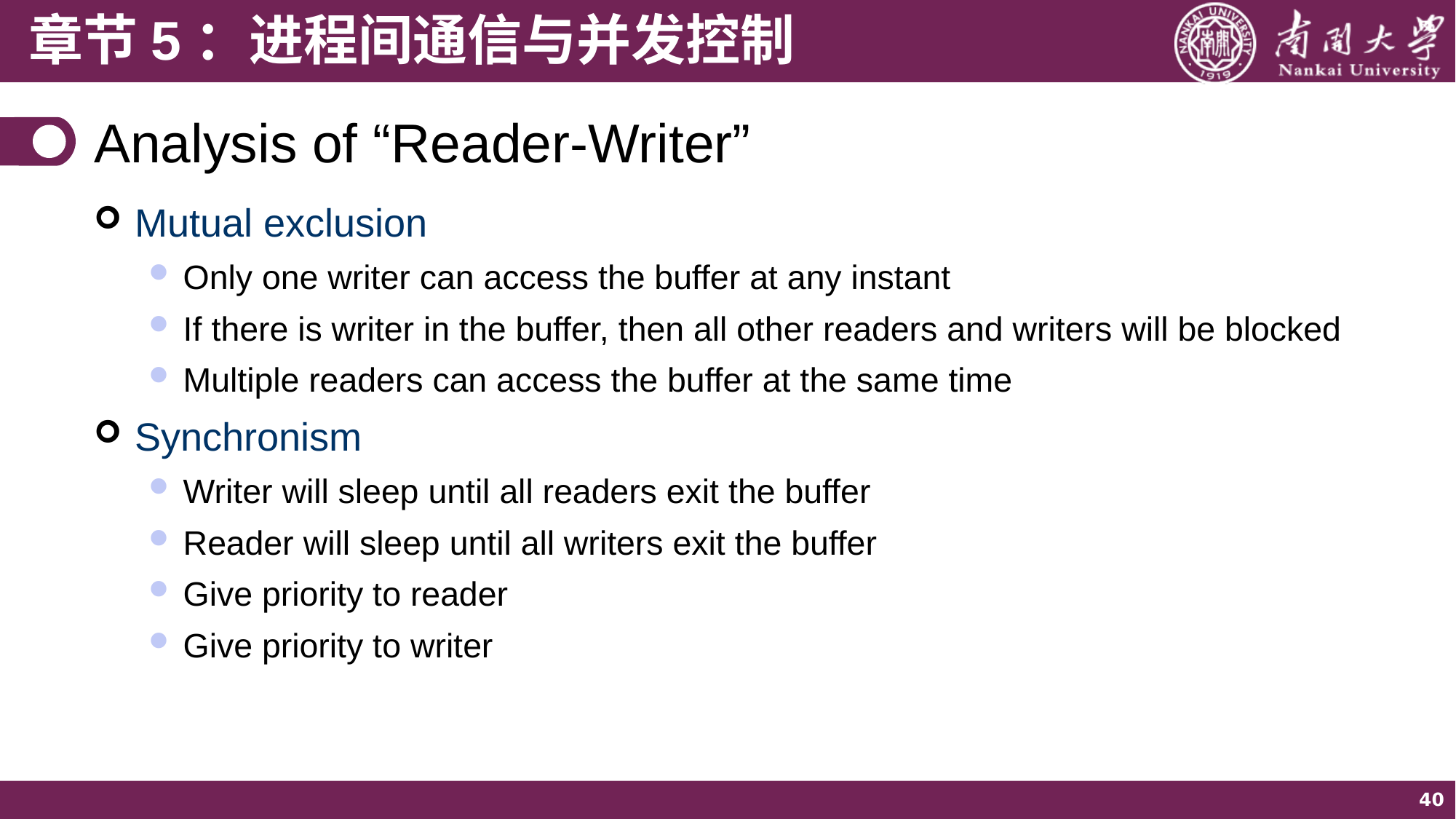

# Analysis of “Reader-Writer”
Mutual exclusion
Only one writer can access the buffer at any instant
If there is writer in the buffer, then all other readers and writers will be blocked
Multiple readers can access the buffer at the same time
Synchronism
Writer will sleep until all readers exit the buffer
Reader will sleep until all writers exit the buffer
Give priority to reader
Give priority to writer

40